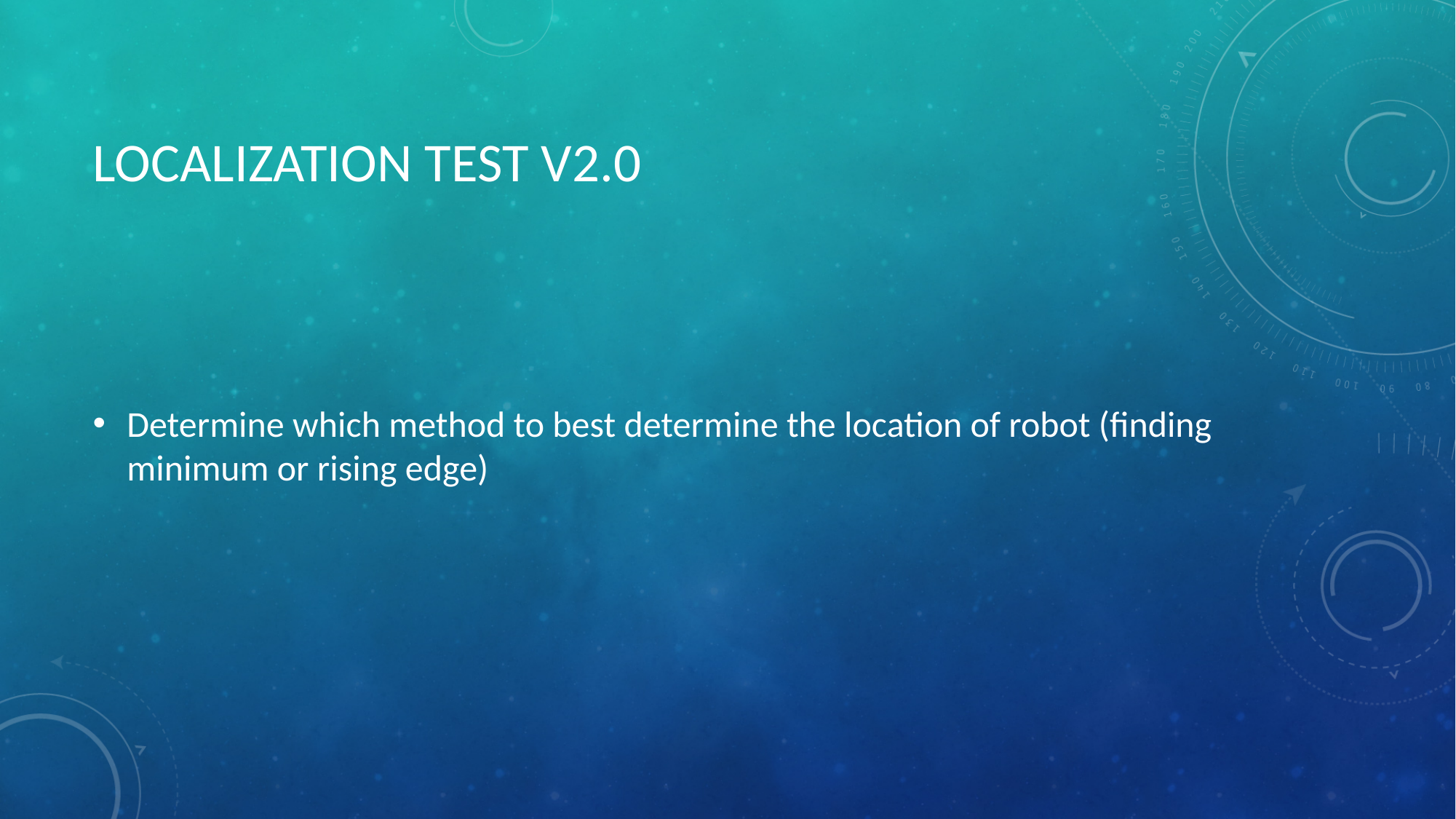

# Localization Test V2.0
Determine which method to best determine the location of robot (finding minimum or rising edge)